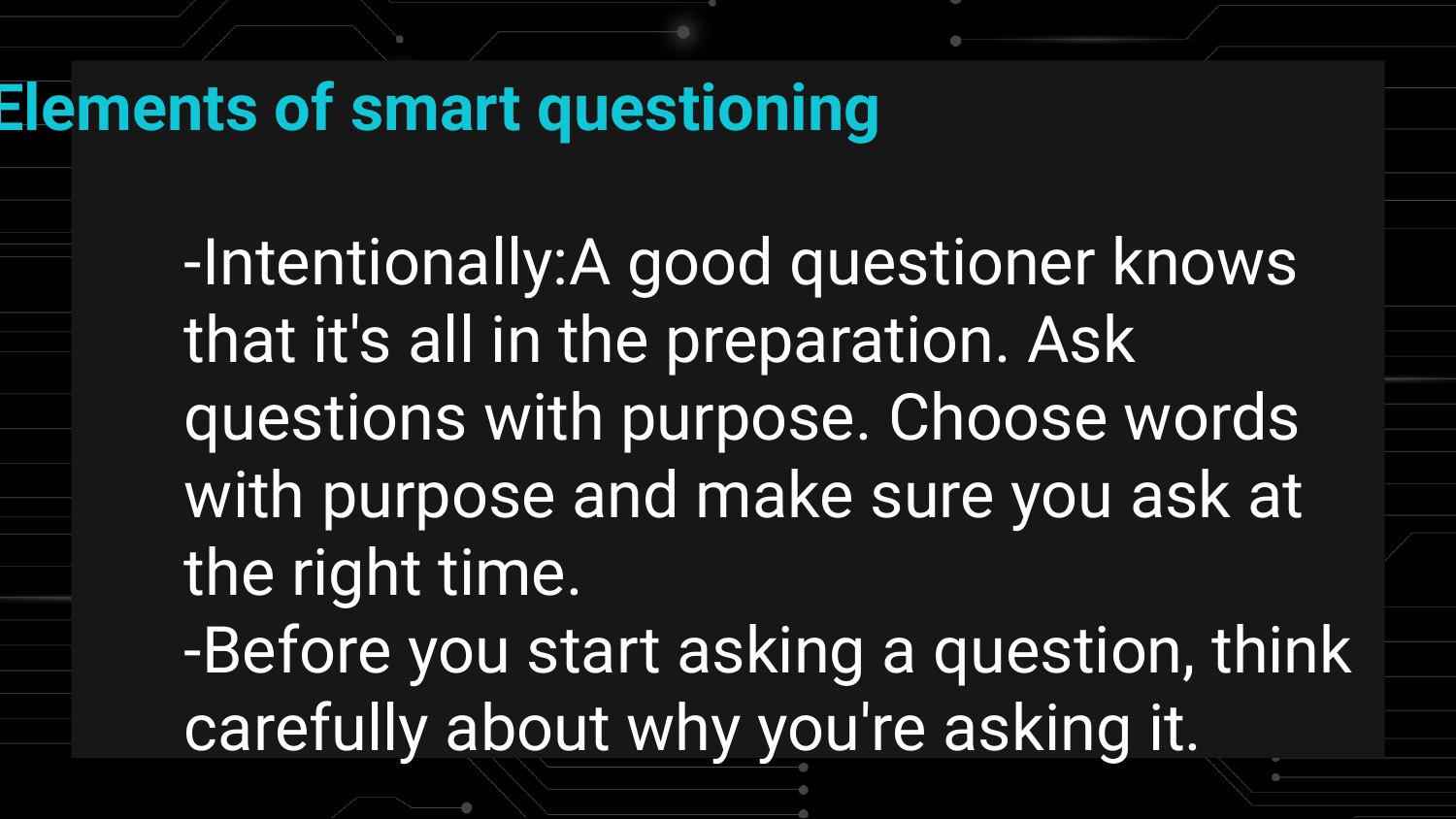

# Elements of smart questioning
-Intentionally:A good questioner knows that it's all in the preparation. Ask questions with purpose. Choose words with purpose and make sure you ask at the right time.
-Before you start asking a question, think carefully about why you're asking it.